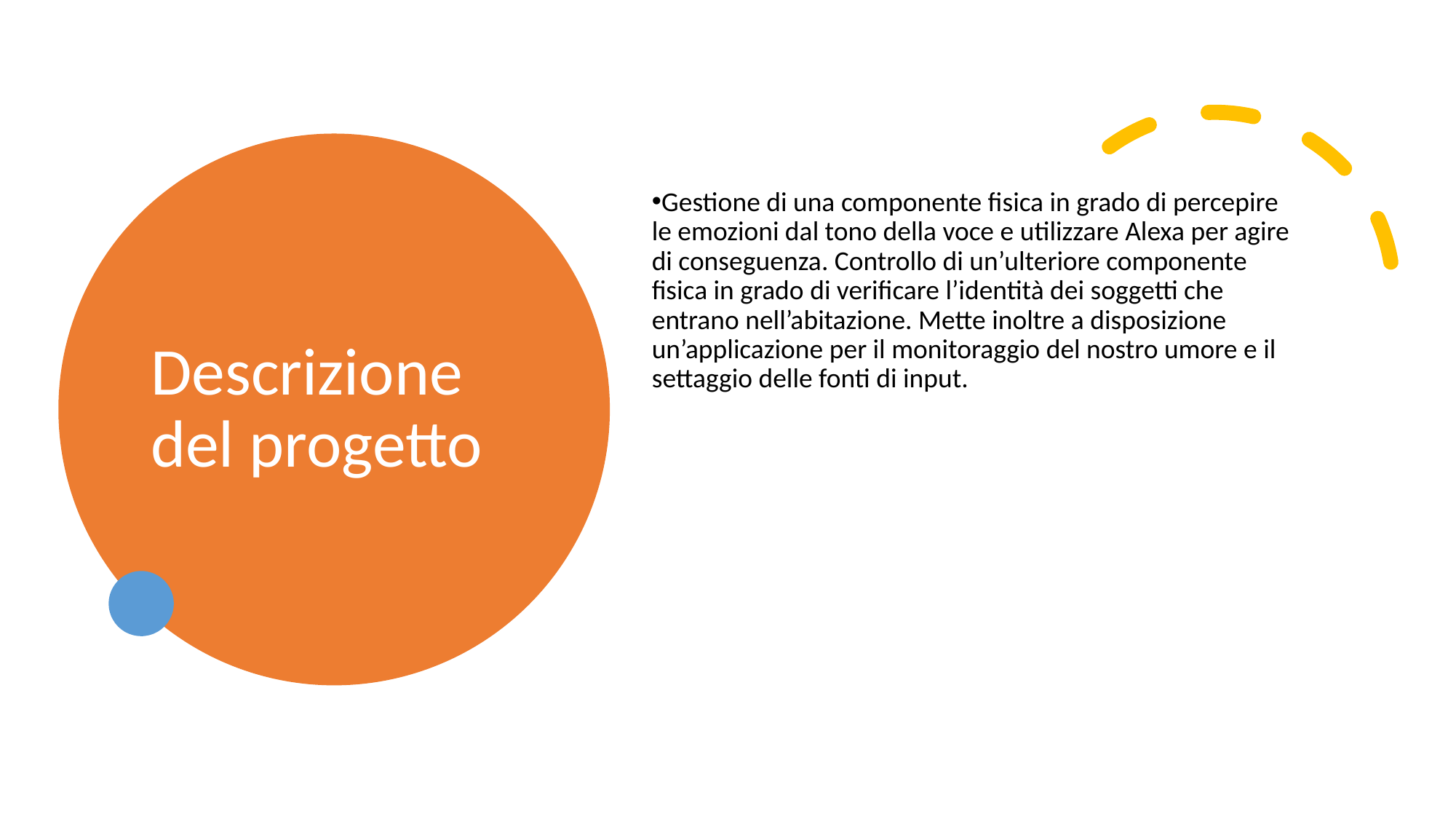

# Descrizione del progetto
Gestione di una componente fisica in grado di percepire le emozioni dal tono della voce e utilizzare Alexa per agire di conseguenza. Controllo di un’ulteriore componente fisica in grado di verificare l’identità dei soggetti che entrano nell’abitazione. Mette inoltre a disposizione un’applicazione per il monitoraggio del nostro umore e il settaggio delle fonti di input.